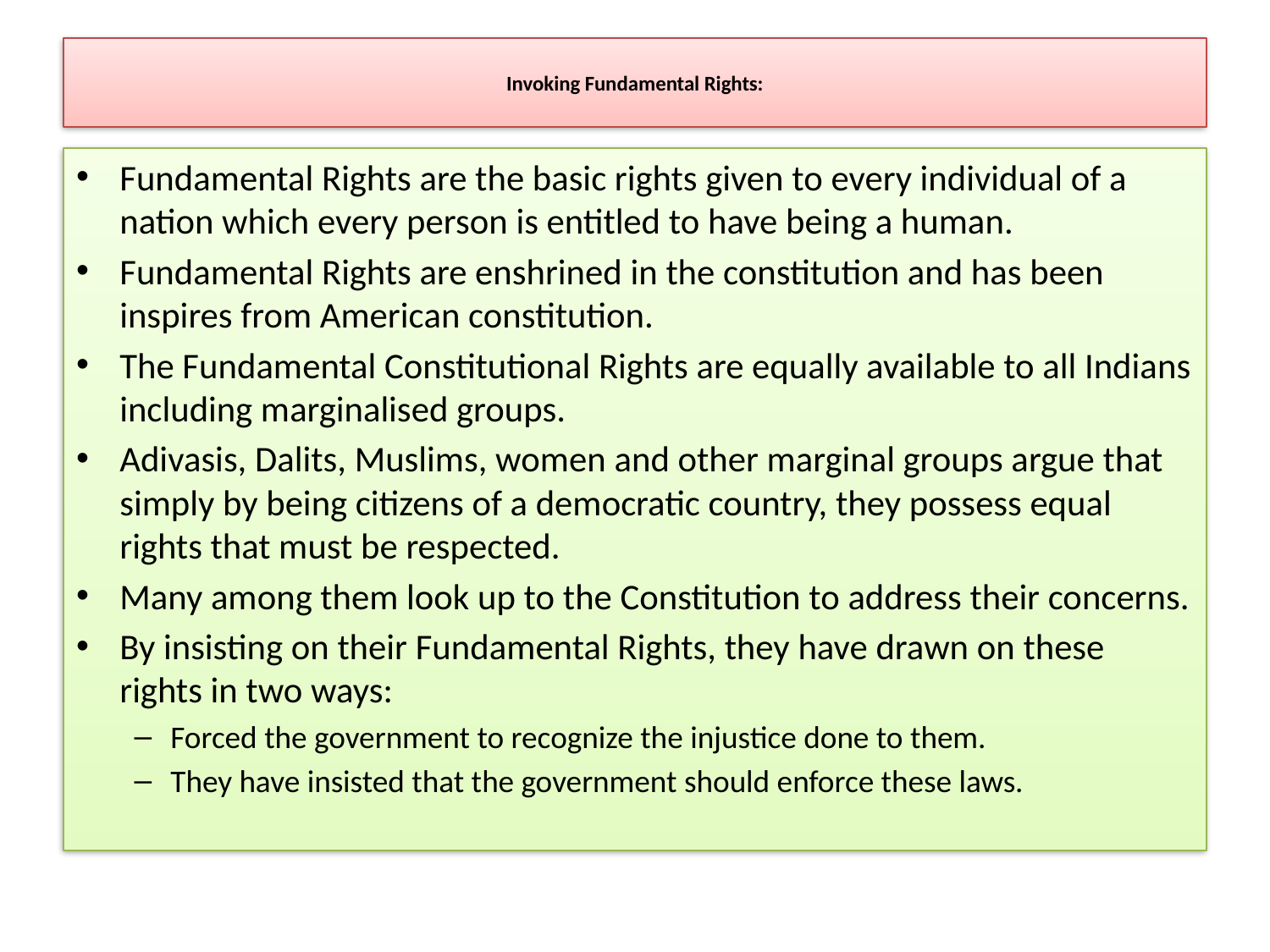

# Invoking Fundamental Rights:
Fundamental Rights are the basic rights given to every individual of a nation which every person is entitled to have being a human.
Fundamental Rights are enshrined in the constitution and has been inspires from American constitution.
The Fundamental Constitutional Rights are equally available to all Indians including marginalised groups.
Adivasis, Dalits, Muslims, women and other marginal groups argue that simply by being citizens of a democratic country, they possess equal rights that must be respected.
Many among them look up to the Constitution to address their concerns.
By insisting on their Fundamental Rights, they have drawn on these rights in two ways:
Forced the government to recognize the injustice done to them.
They have insisted that the government should enforce these laws.